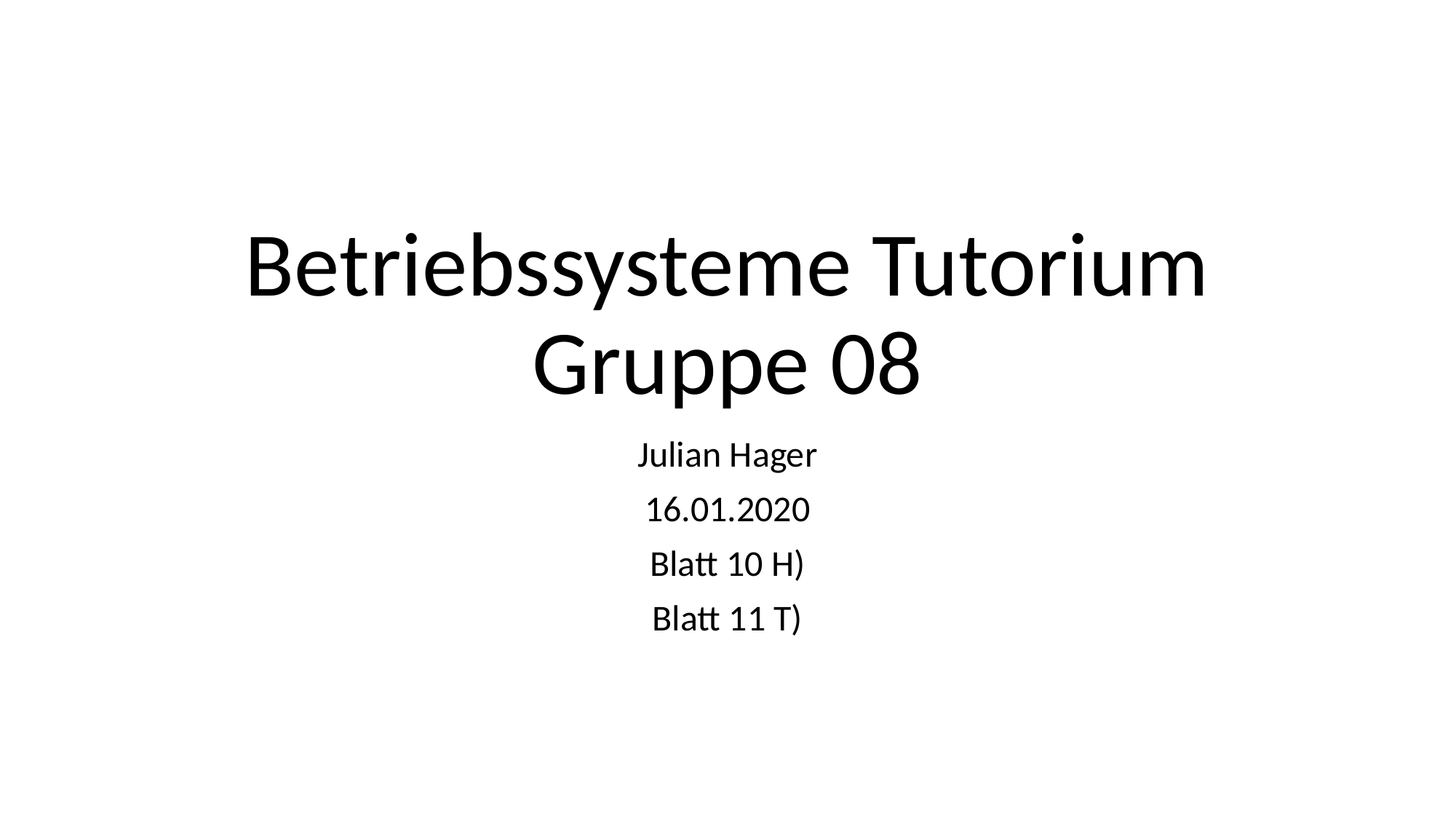

# Betriebssysteme Tutorium Gruppe 08
Julian Hager
16.01.2020
Blatt 10 H)
Blatt 11 T)